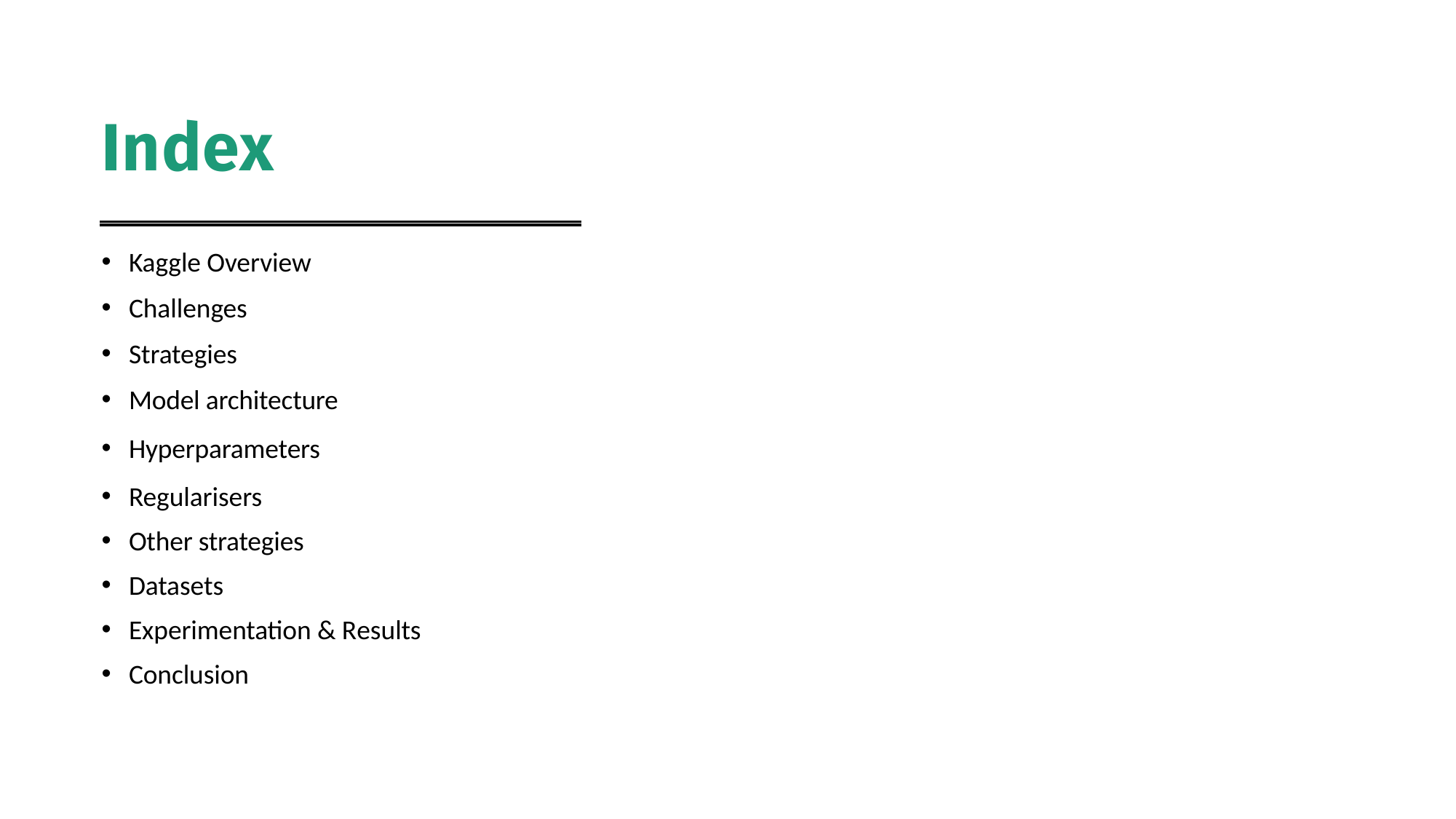

# Index

Kaggle Overview
Challenges
Strategies
Model architecture
Hyperparameters
Regularisers
Other strategies
Datasets
Experimentation & Results
Conclusion